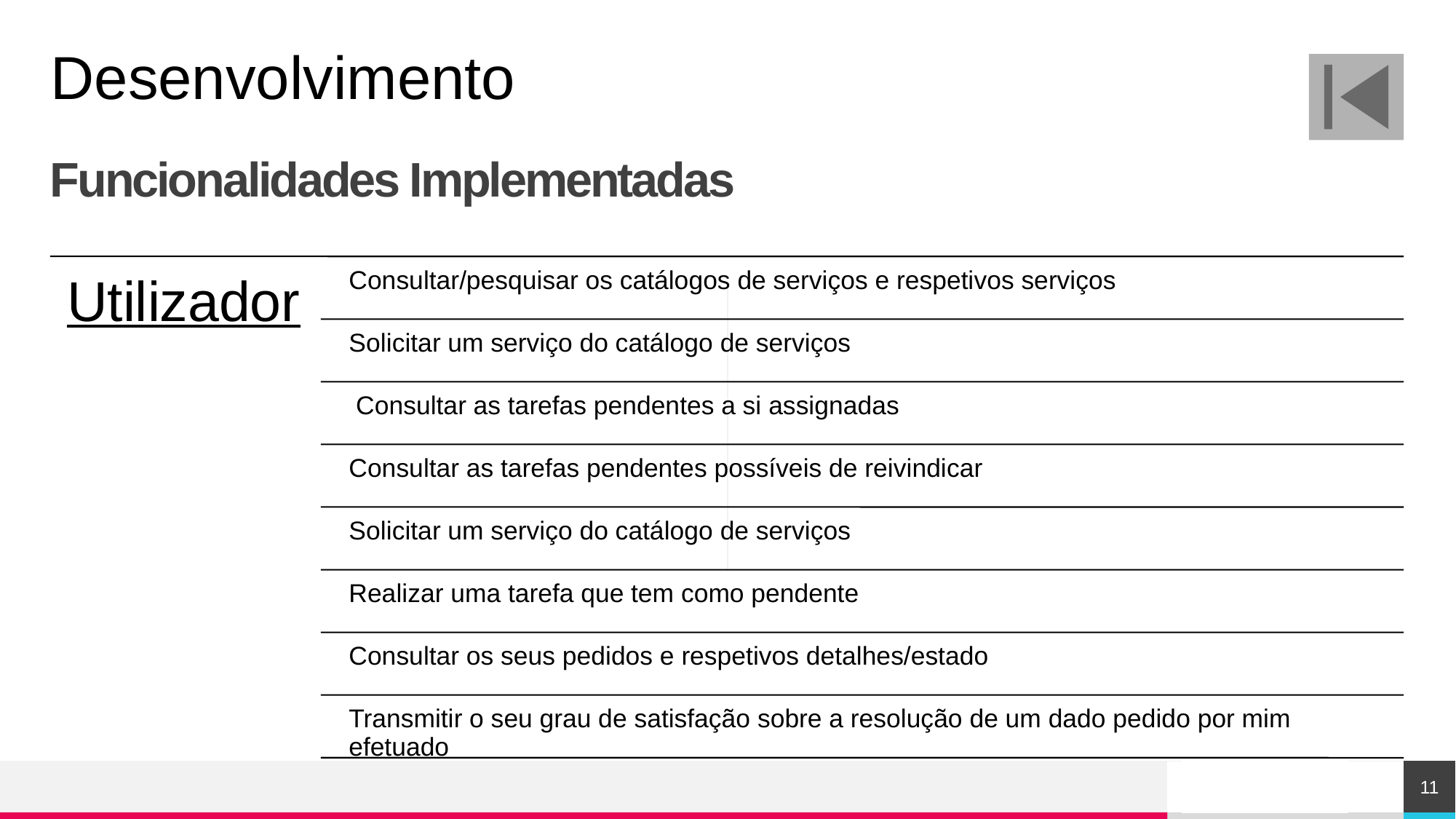

Desenvolvimento

# Funcionalidades Implementadas
Utilizador
Consultar/pesquisar os catálogos de serviços e respetivos serviços
Solicitar um serviço do catálogo de serviços
 Consultar as tarefas pendentes a si assignadas
Consultar as tarefas pendentes possíveis de reivindicar
Solicitar um serviço do catálogo de serviços
Realizar uma tarefa que tem como pendente
Consultar os seus pedidos e respetivos detalhes/estado
Transmitir o seu grau de satisfação sobre a resolução de um dado pedido por mim efetuado

11